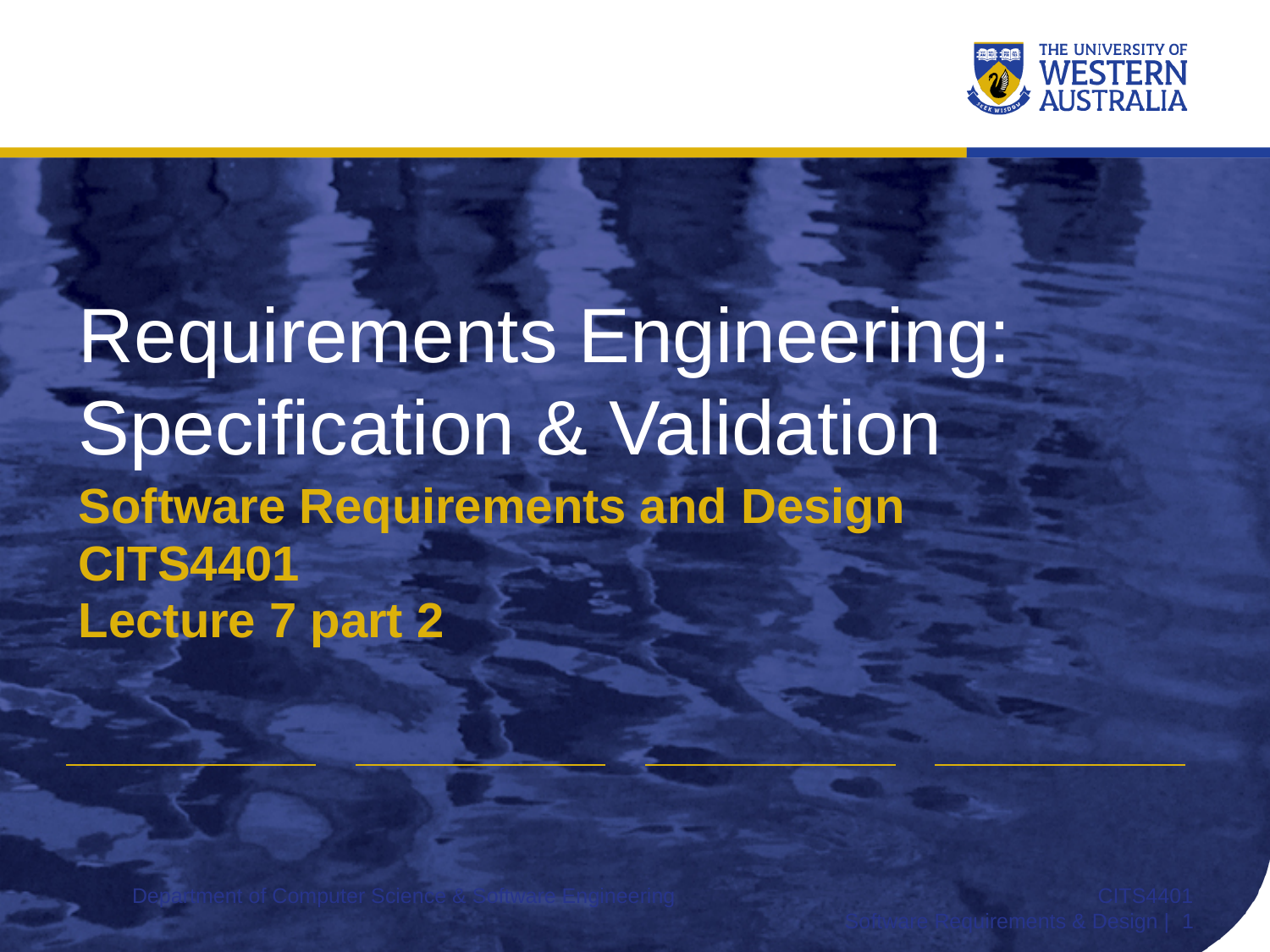

# Requirements Engineering: Specification & Validation
Software Requirements and Design
CITS4401
Lecture 7 part 2